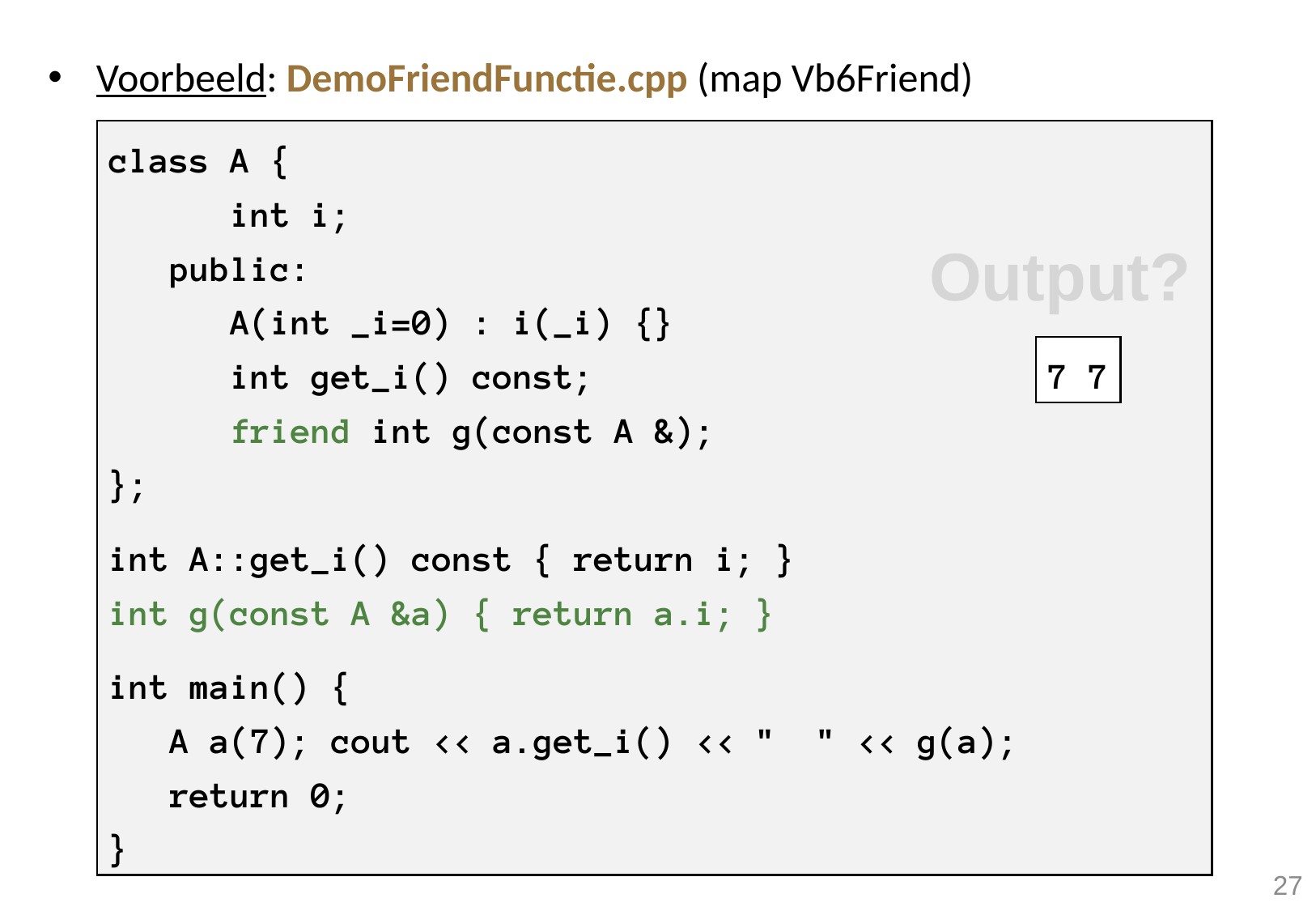

Voorbeeld: DemoFriendFunctie.cpp (map Vb6Friend)
class A {
      int i;
   public:
      A(int _i=0) : i(_i) {}
      int get_i() const;
      friend int g(const A &);
};
int A::get_i() const { return i; }
int g(const A &a) { return a.i; }
int main() {
   A a(7); cout << a.get_i() << "  " << g(a);
   return 0;
}
Output?
7 7
27